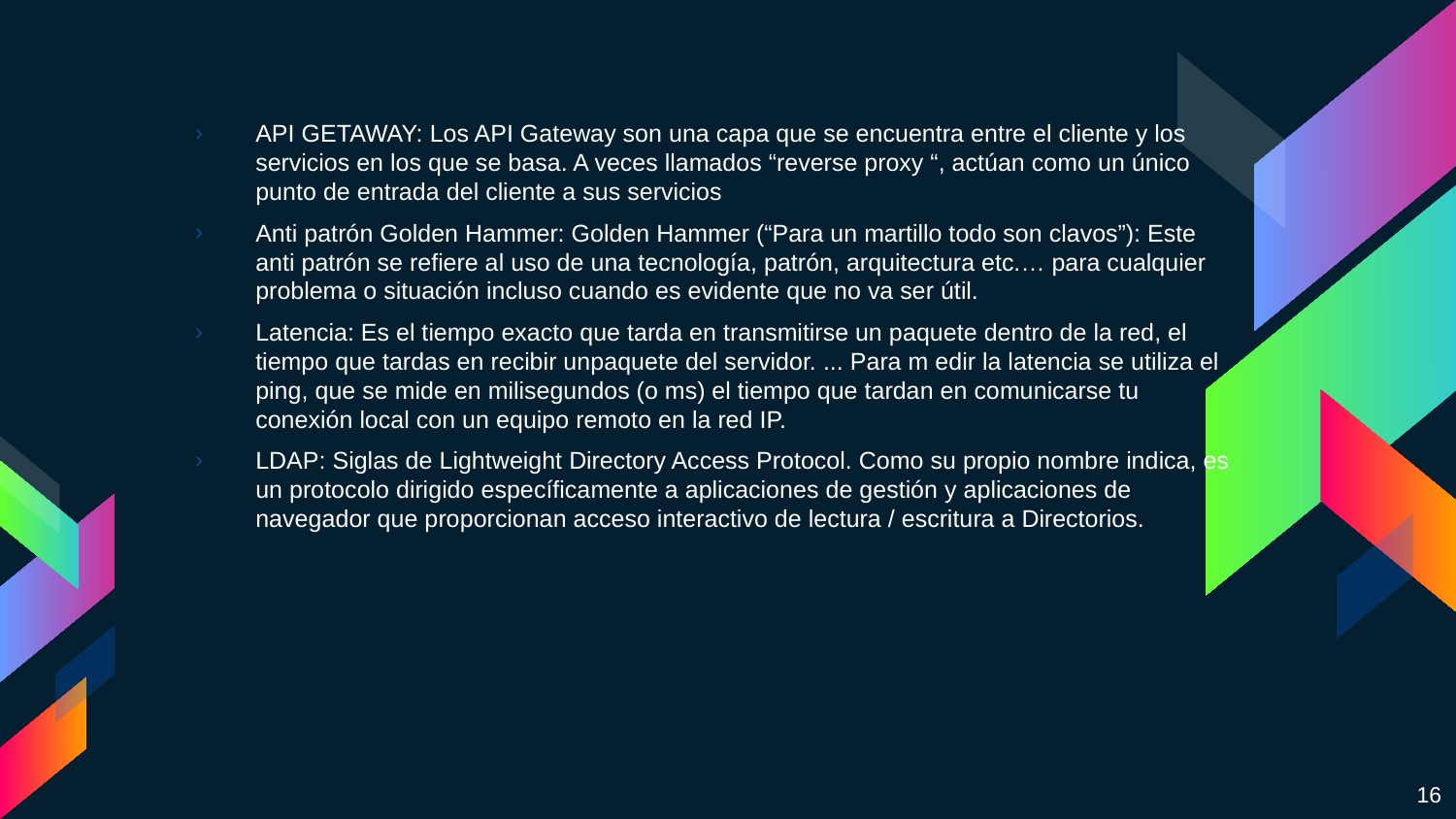

API GETAWAY: Los API Gateway son una capa que se encuentra entre el cliente y los servicios en los que se basa. A veces llamados “reverse proxy “, actúan como un único punto de entrada del cliente a sus servicios
Anti patrón Golden Hammer: Golden Hammer (“Para un martillo todo son clavos”): Este anti patrón se refiere al uso de una tecnología, patrón, arquitectura etc.… para cualquier problema o situación incluso cuando es evidente que no va ser útil.
Latencia: Es el tiempo exacto que tarda en transmitirse un paquete dentro de la red, el tiempo que tardas en recibir unpaquete del servidor. ... Para m edir la latencia se utiliza el ping, que se mide en milisegundos (o ms) el tiempo que tardan en comunicarse tu conexión local con un equipo remoto en la red IP.
LDAP: Siglas de Lightweight Directory Access Protocol. Como su propio nombre indica, es un protocolo dirigido específicamente a aplicaciones de gestión y aplicaciones de navegador que proporcionan acceso interactivo de lectura / escritura a Directorios.
16